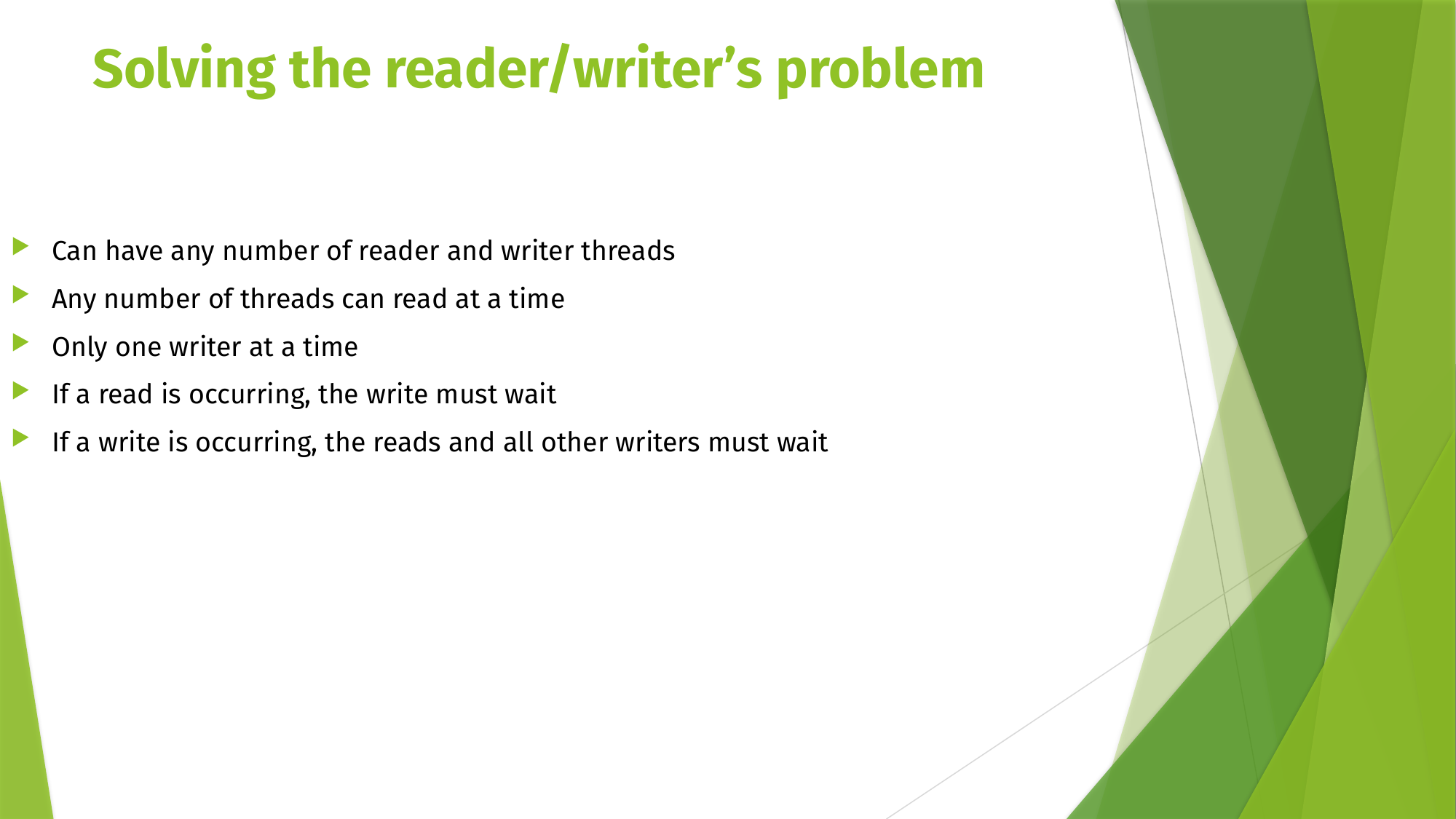

# Solving the reader/writer’s problem
Can have any number of reader and writer threads
Any number of threads can read at a time
Only one writer at a time
If a read is occurring, the write must wait
If a write is occurring, the reads and all other writers must wait